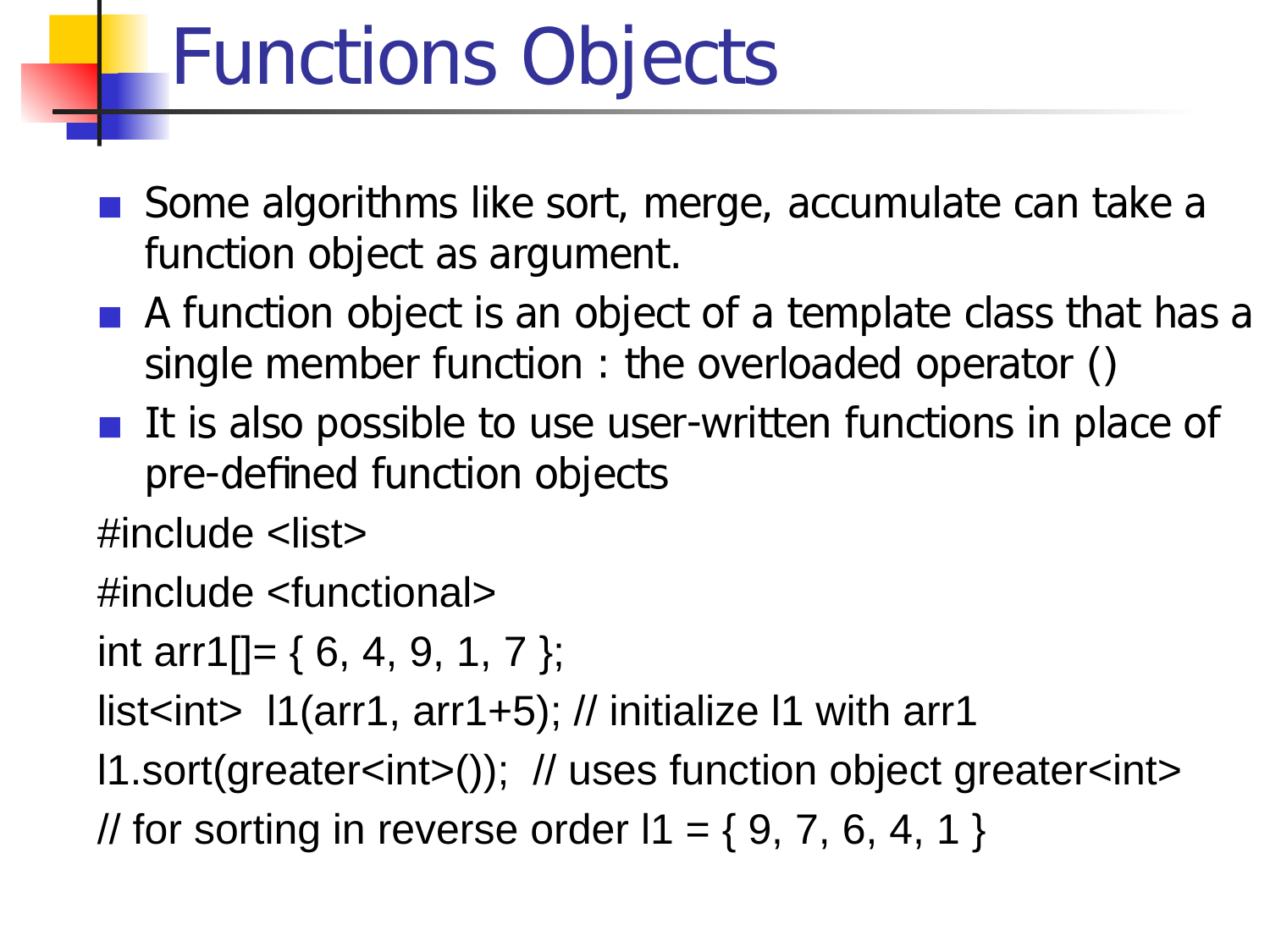

# Functions Objects
Some algorithms like sort, merge, accumulate can take a function object as argument.
A function object is an object of a template class that has a single member function : the overloaded operator ()
It is also possible to use user-written functions in place of pre-defined function objects
#include <list>
#include <functional>
int arr1[]= { 6, 4, 9, 1, 7 };
list<int>  l1(arr1, arr1+5); // initialize l1 with arr1
l1.sort(greater<int>());  // uses function object greater<int>
// for sorting in reverse order l1 = { 9, 7, 6, 4, 1 }